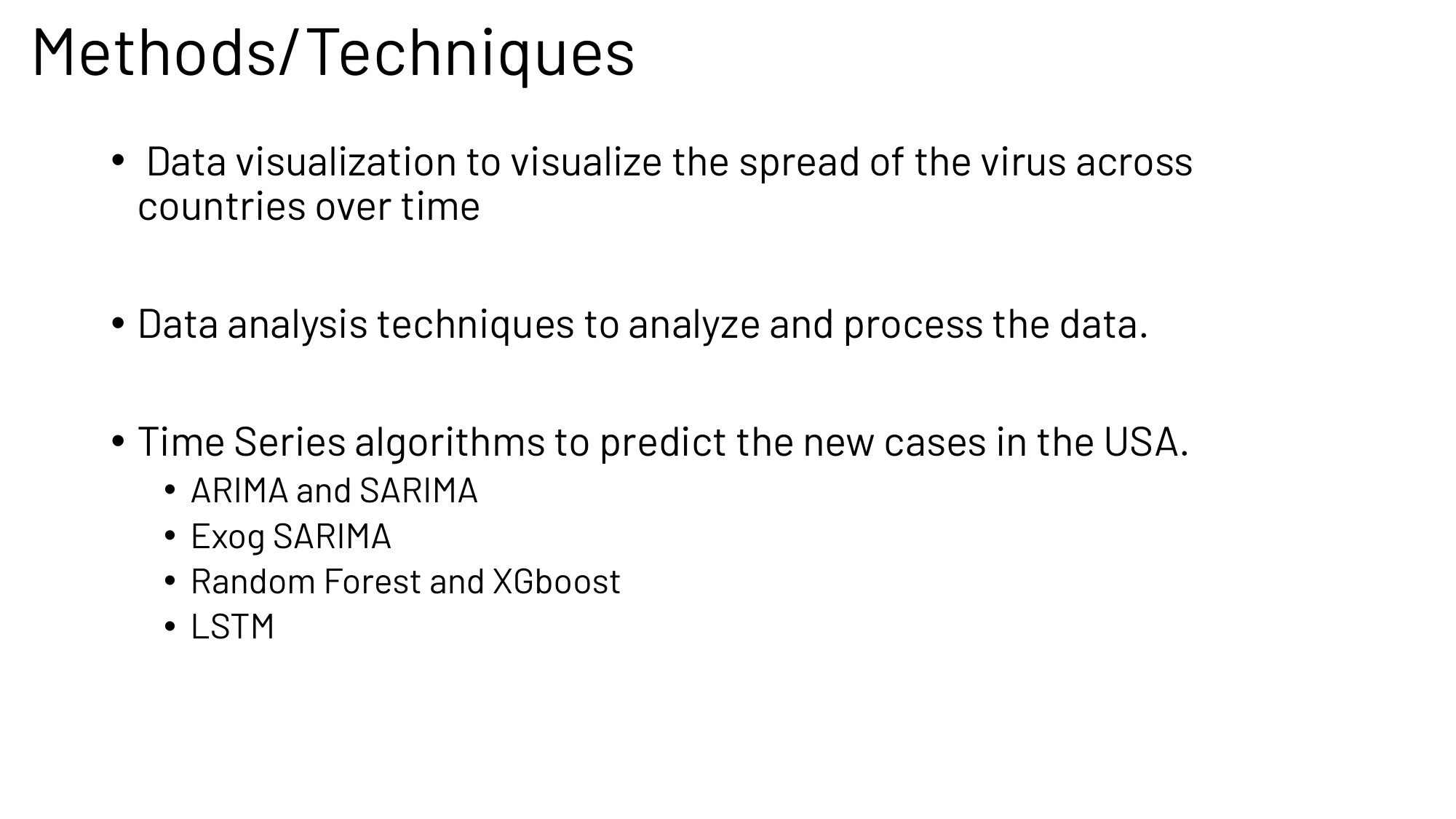

# Methods/Techniques
 Data visualization to visualize the spread of the virus across countries over time

Data analysis techniques to analyze and process the data.

Time Series algorithms to predict the new cases in the USA.
ARIMA and SARIMA
Exog SARIMA
Random Forest and XGboost
LSTM